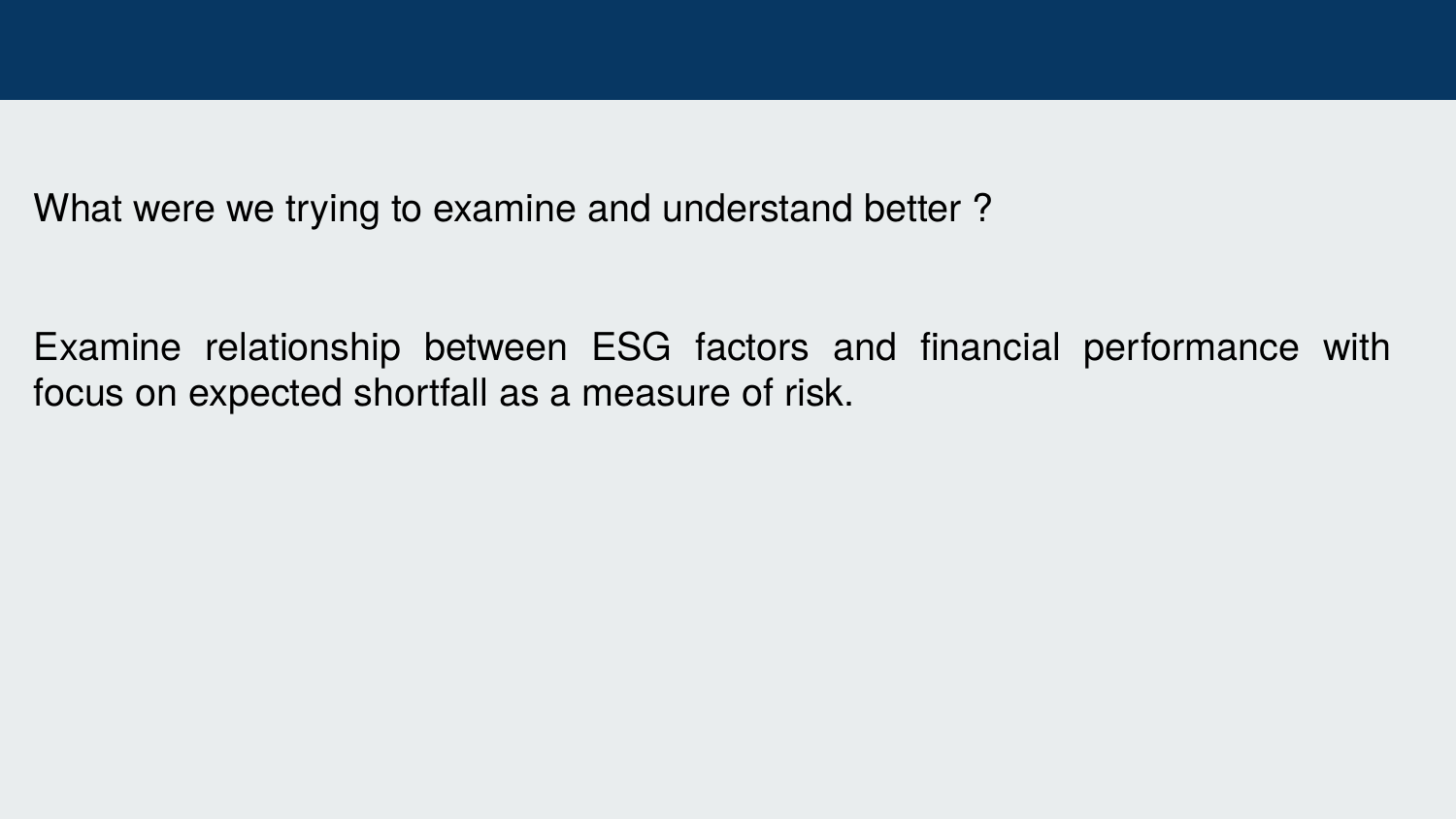

What were we trying to examine and understand better ?

Examine relationship between ESG factors and financial performance with focus on expected shortfall as a measure of risk.